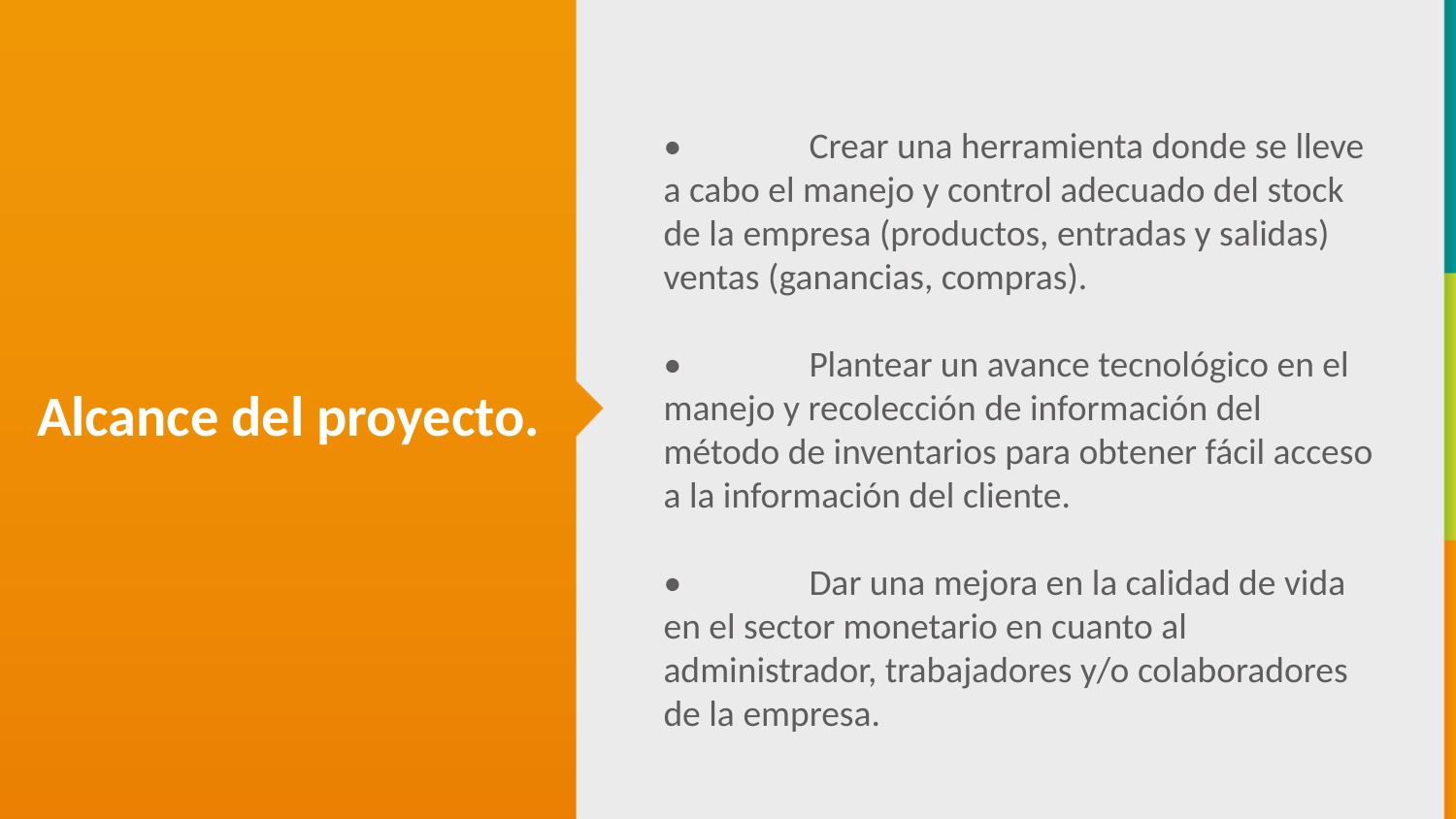

•	Crear una herramienta donde se lleve a cabo el manejo y control adecuado del stock de la empresa (productos, entradas y salidas) ventas (ganancias, compras).

•	Plantear un avance tecnológico en el manejo y recolección de información del método de inventarios para obtener fácil acceso a la información del cliente.

•	Dar una mejora en la calidad de vida en el sector monetario en cuanto al administrador, trabajadores y/o colaboradores de la empresa.
Alcance del proyecto.